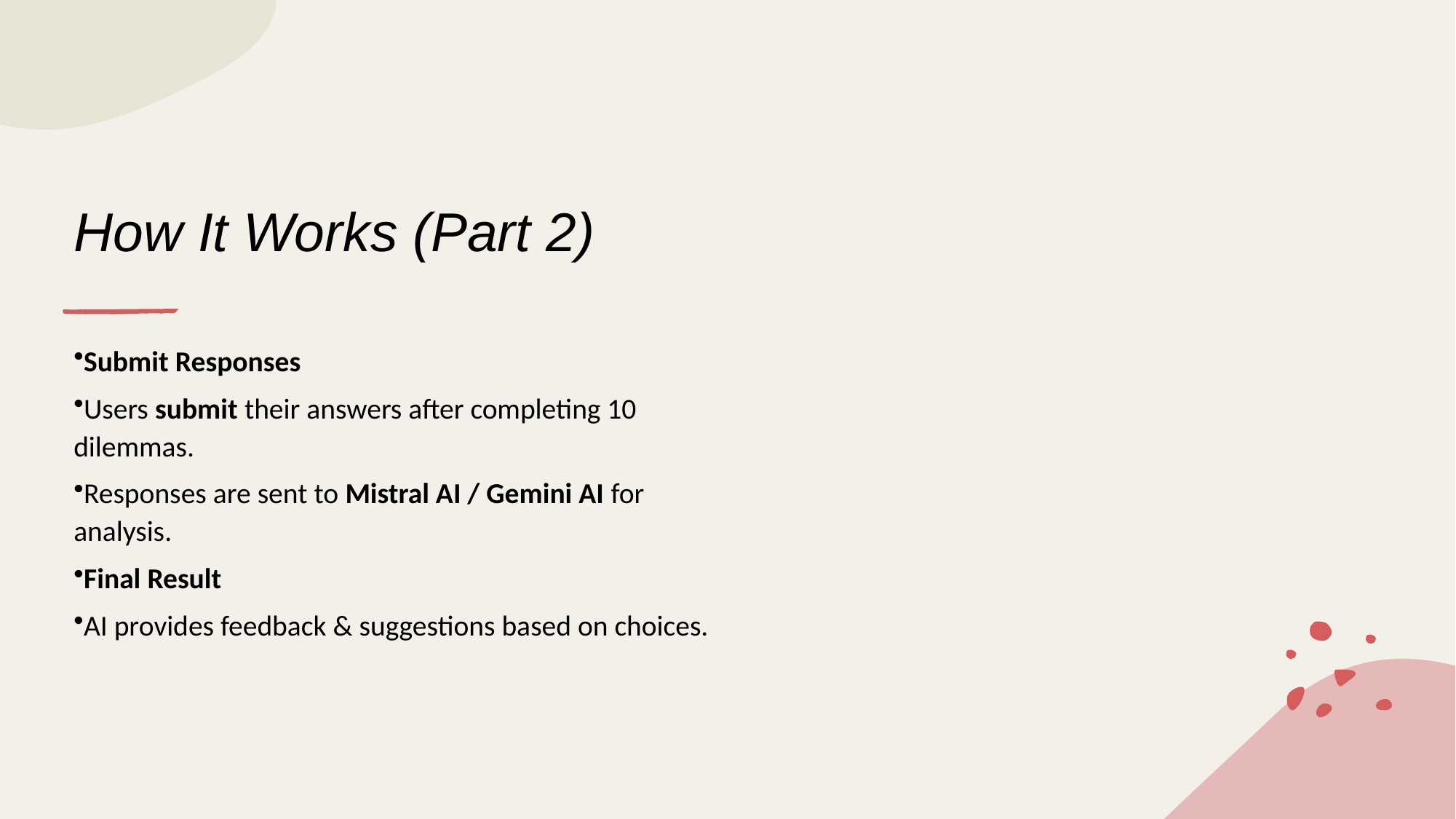

# How It Works (Part 2)

Submit Responses
Users submit their answers after completing 10 dilemmas.
Responses are sent to Mistral AI / Gemini AI for analysis.
Final Result
AI provides feedback & suggestions based on choices.